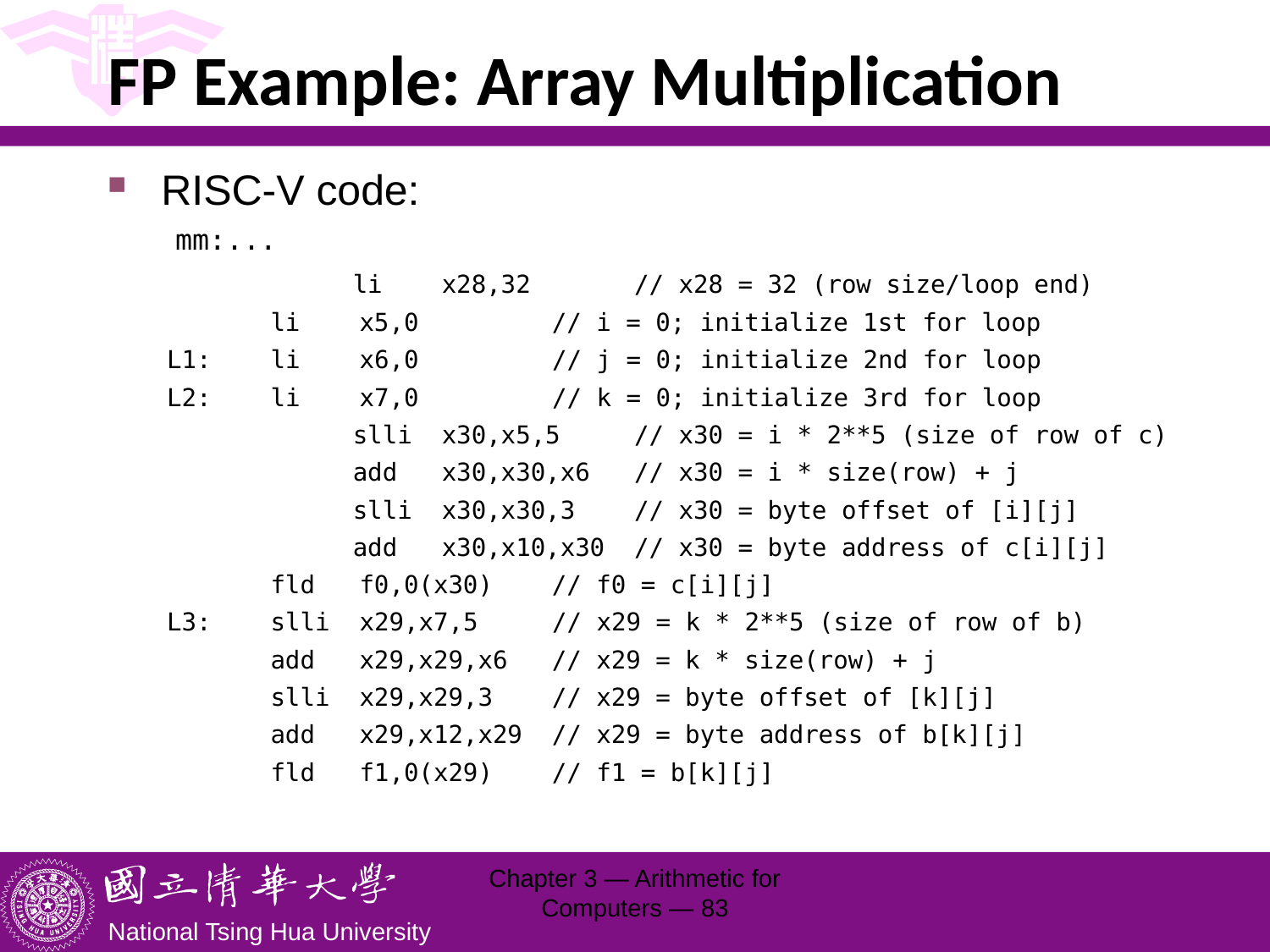

# FP Example: Array Multiplication
  RISC-V code:
    mm:...
		 li    x28,32       // x28 = 32 (row size/loop end)
           li    x5,0         // i = 0; initialize 1st for loop
    L1:    li    x6,0         // j = 0; initialize 2nd for loop
    L2:    li    x7,0         // k = 0; initialize 3rd for loop
		 slli  x30,x5,5     // x30 = i * 2**5 (size of row of c)
		 add   x30,x30,x6   // x30 = i * size(row) + j
		 slli  x30,x30,3    // x30 = byte offset of [i][j]
		 add   x30,x10,x30  // x30 = byte address of c[i][j]
           fld   f0,0(x30)    // f0 = c[i][j]
    L3:    slli  x29,x7,5     // x29 = k * 2**5 (size of row of b)
           add   x29,x29,x6   // x29 = k * size(row) + j
           slli  x29,x29,3    // x29 = byte offset of [k][j]
           add   x29,x12,x29  // x29 = byte address of b[k][j]
           fld   f1,0(x29)    // f1 = b[k][j]
Chapter 3 — Arithmetic for Computers — 83